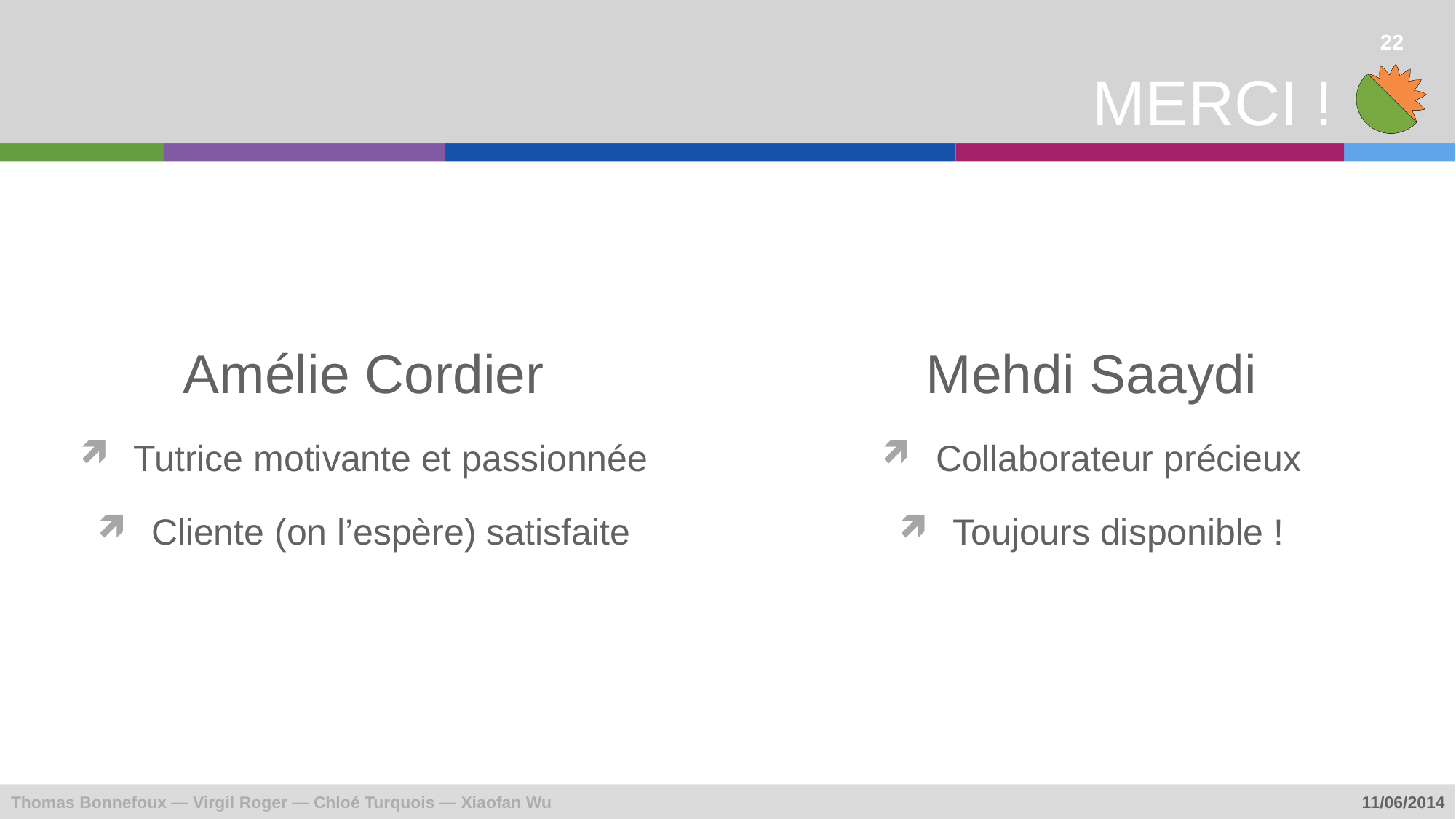

# MERCI !
22
Amélie Cordier
Tutrice motivante et passionnée
Cliente (on l’espère) satisfaite

Mehdi Saaydi
Collaborateur précieux
Toujours disponible !

Thomas Bonnefoux — Virgil Roger — Chloé Turquois — Xiaofan Wu
11/06/2014